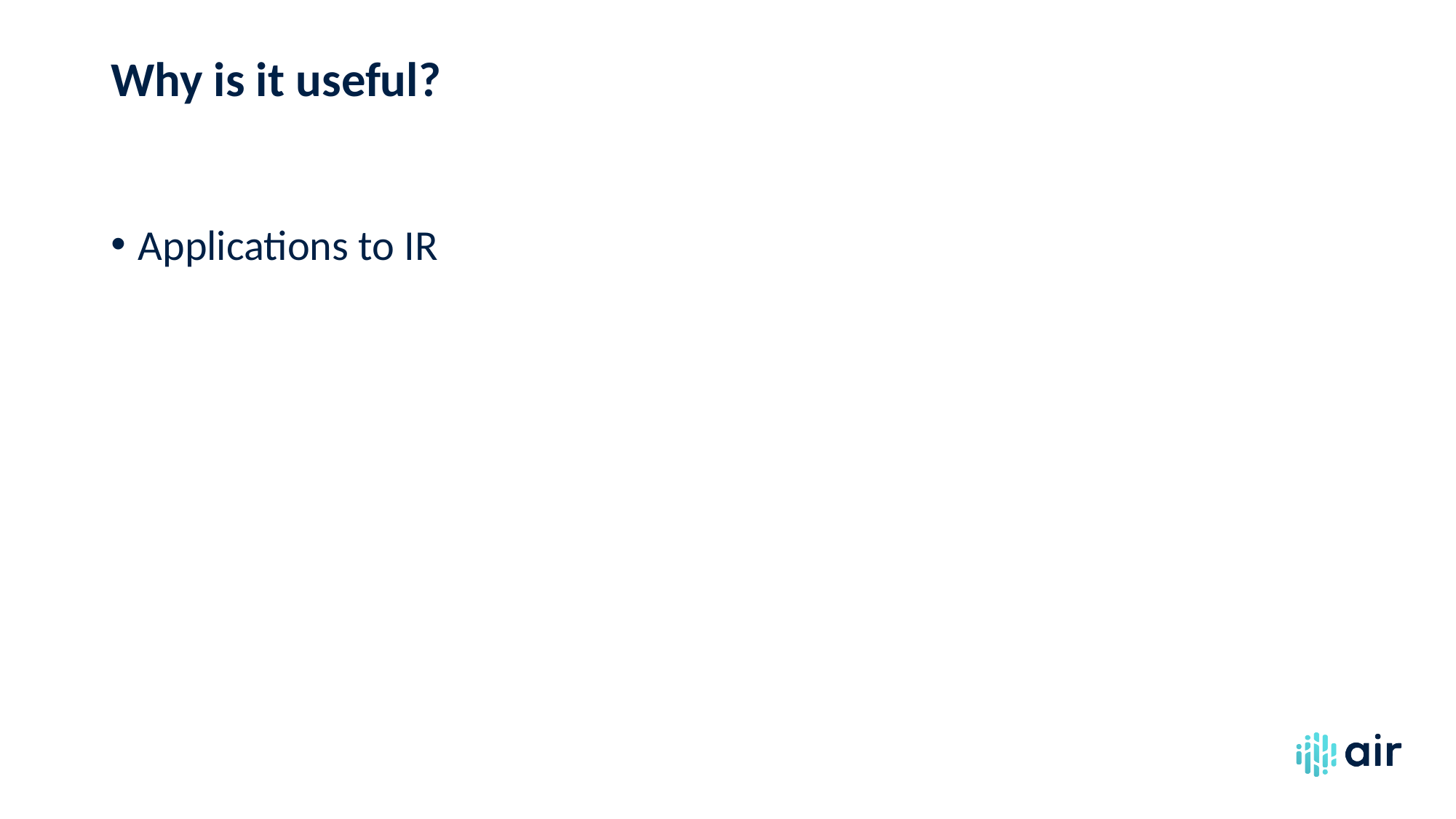

# Why is it useful?
Applications to IR